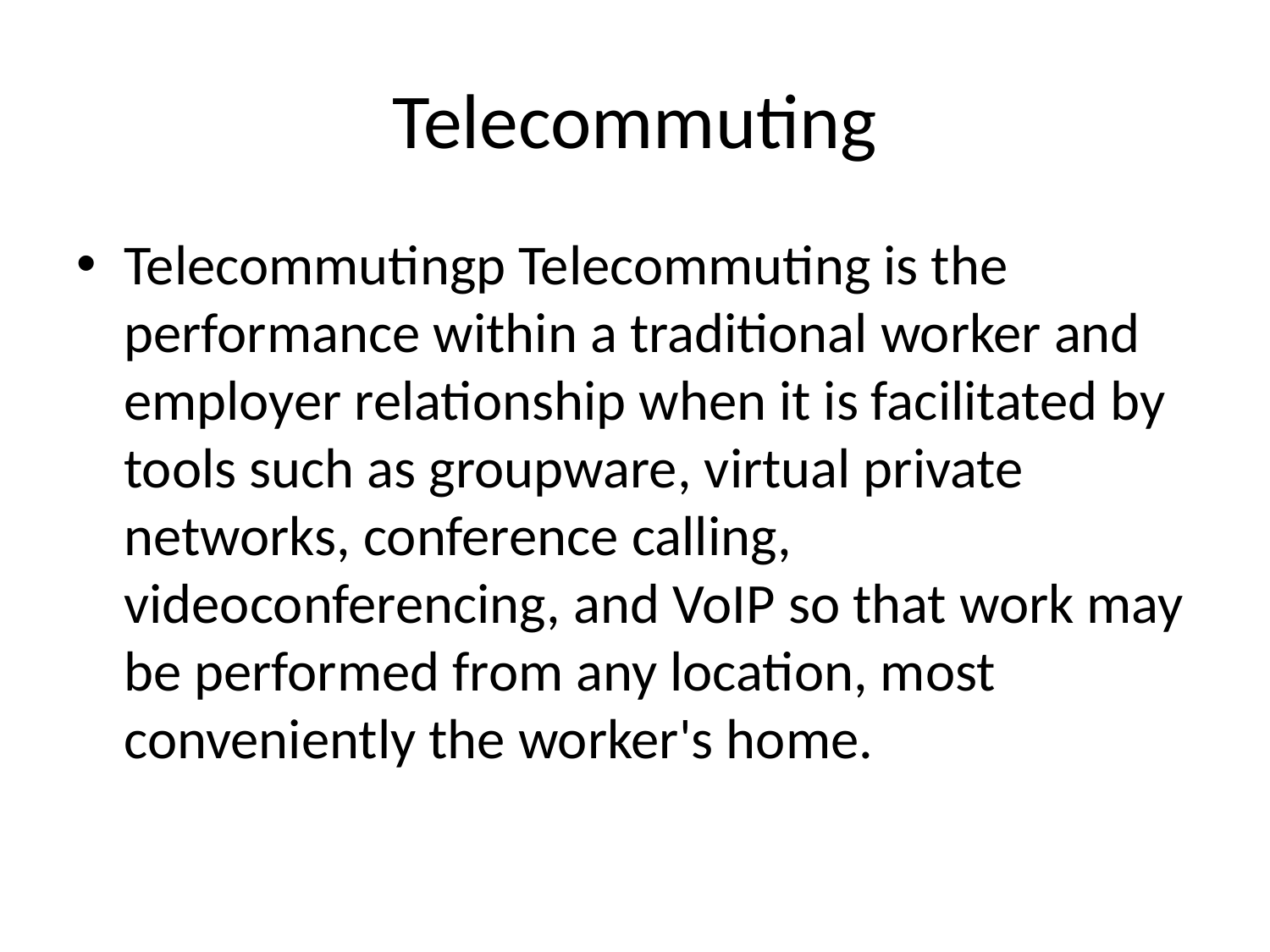

# Telecommuting
Telecommutingp Telecommuting is the performance within a traditional worker and employer relationship when it is facilitated by tools such as groupware, virtual private networks, conference calling, videoconferencing, and VoIP so that work may be performed from any location, most conveniently the worker's home.